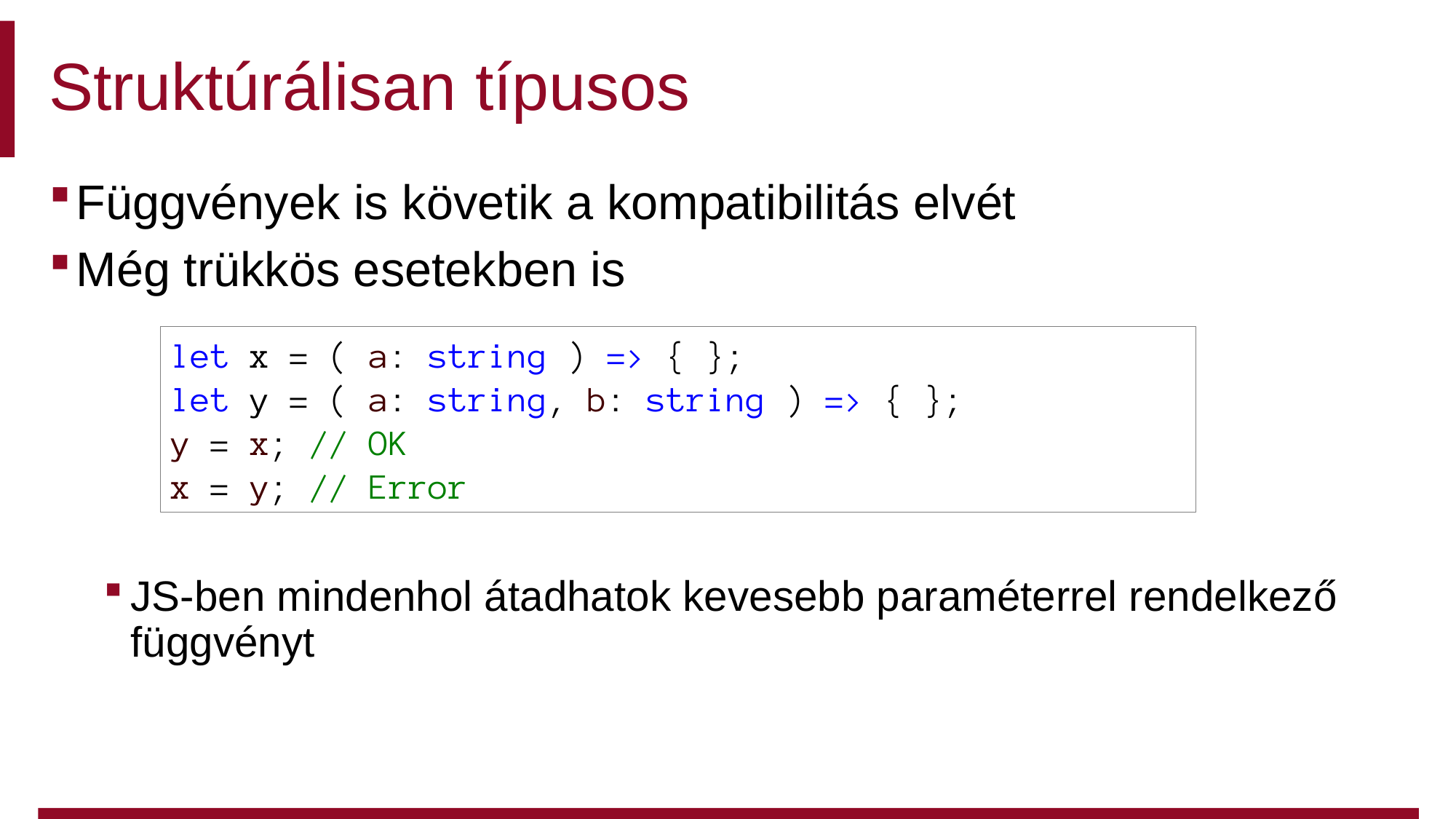

# Struktúrálisan típusos
Függvények is követik a kompatibilitás elvét
Még trükkös esetekben is

JS-ben mindenhol átadhatok kevesebb paraméterrel rendelkező függvényt

let x = ( a: string ) => { };
let y = ( a: string, b: string ) => { };
y = x; // OK
x = y; // Error